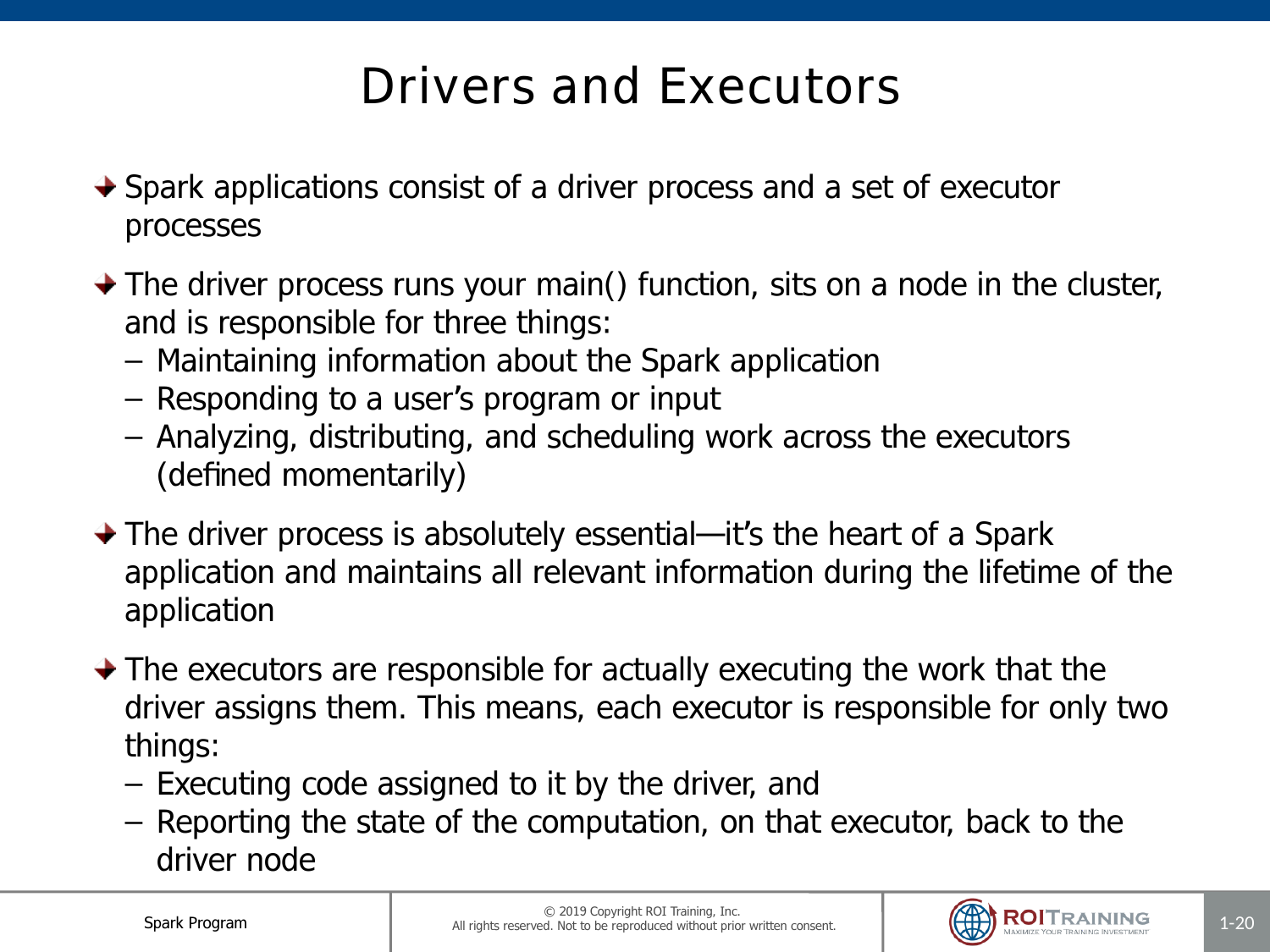

# Drivers and Executors
Spark applications consist of a driver process and a set of executor processes
The driver process runs your main() function, sits on a node in the cluster, and is responsible for three things:
Maintaining information about the Spark application
Responding to a user’s program or input
Analyzing, distributing, and scheduling work across the executors (defined momentarily)
The driver process is absolutely essential—it’s the heart of a Spark application and maintains all relevant information during the lifetime of the application
The executors are responsible for actually executing the work that the driver assigns them. This means, each executor is responsible for only two things:
Executing code assigned to it by the driver, and
Reporting the state of the computation, on that executor, back to the driver node